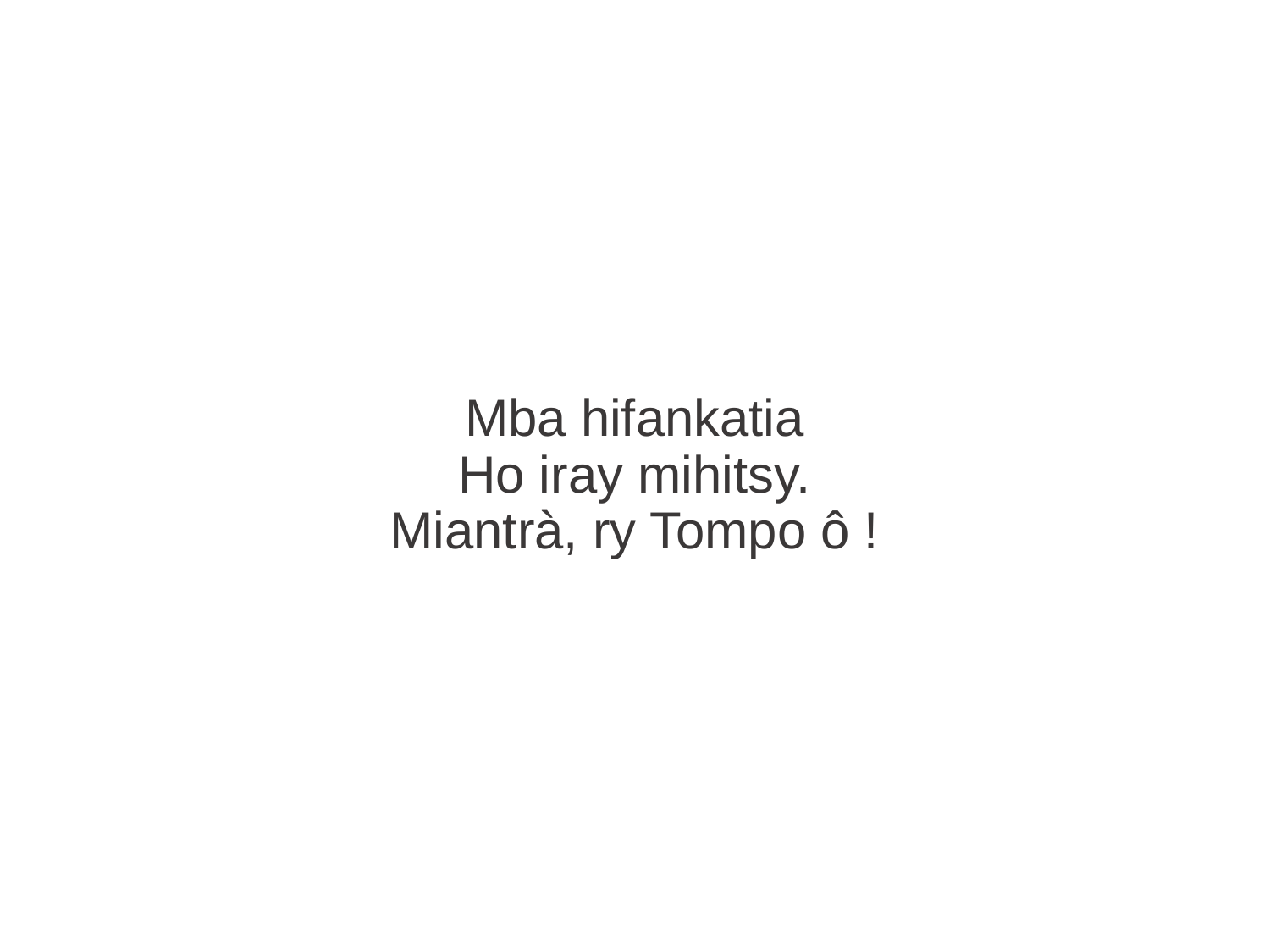

Mba hifankatia
Ho iray mihitsy.
Miantrà, ry Tompo ô !